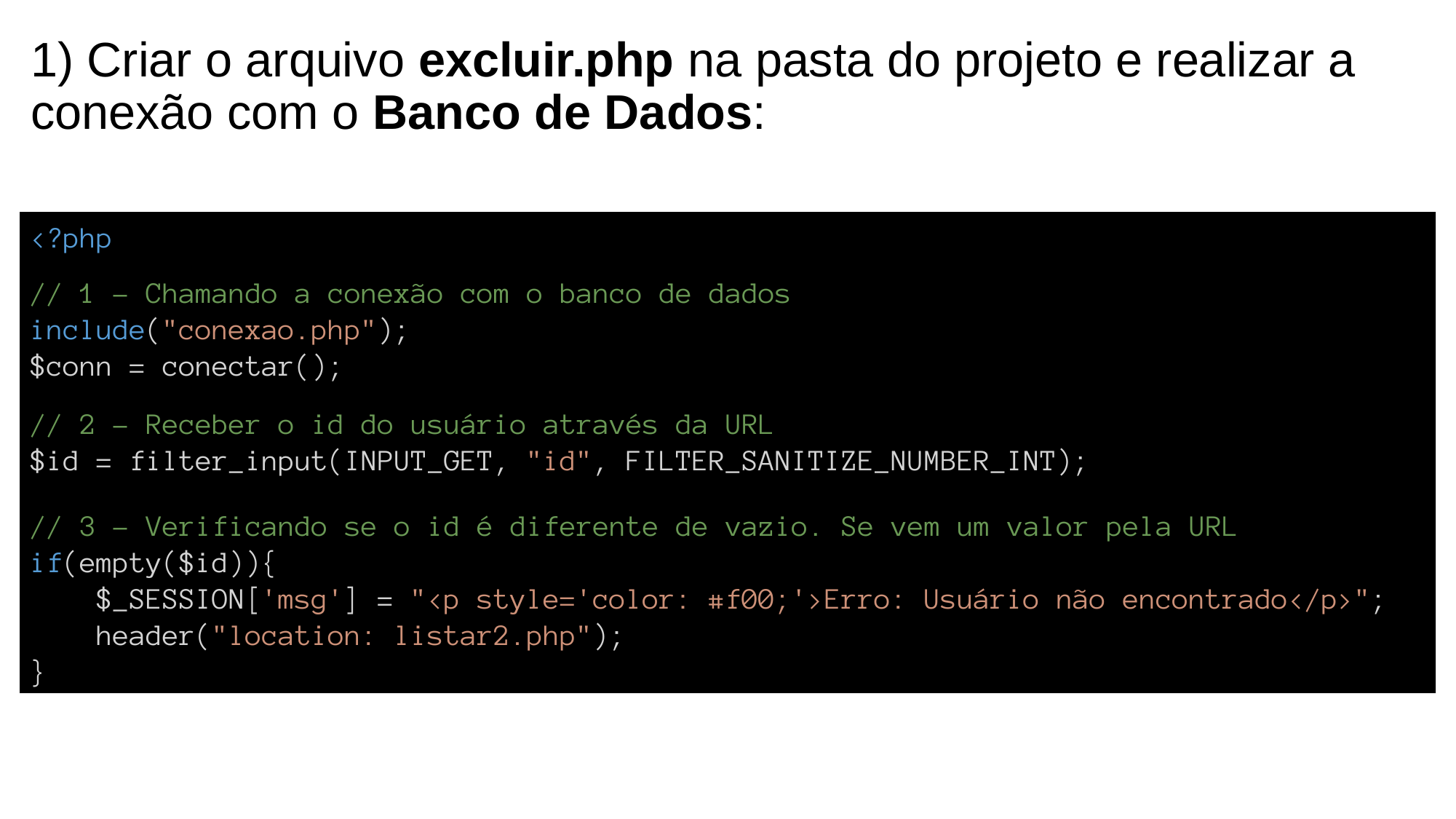

# 1) Criar o arquivo excluir.php na pasta do projeto e realizar a conexão com o Banco de Dados:
<?php

// 1 - Chamando a conexão com o banco de dados
include("conexao.php");
$conn = conectar();
// 2 - Receber o id do usuário através da URL
$id = filter_input(INPUT_GET, "id", FILTER_SANITIZE_NUMBER_INT);
// 3 - Verificando se o id é diferente de vazio. Se vem um valor pela URL
if(empty($id)){
    $_SESSION['msg'] = "<p style='color: #f00;'>Erro: Usuário não encontrado</p>";
    header("location: listar2.php");
}